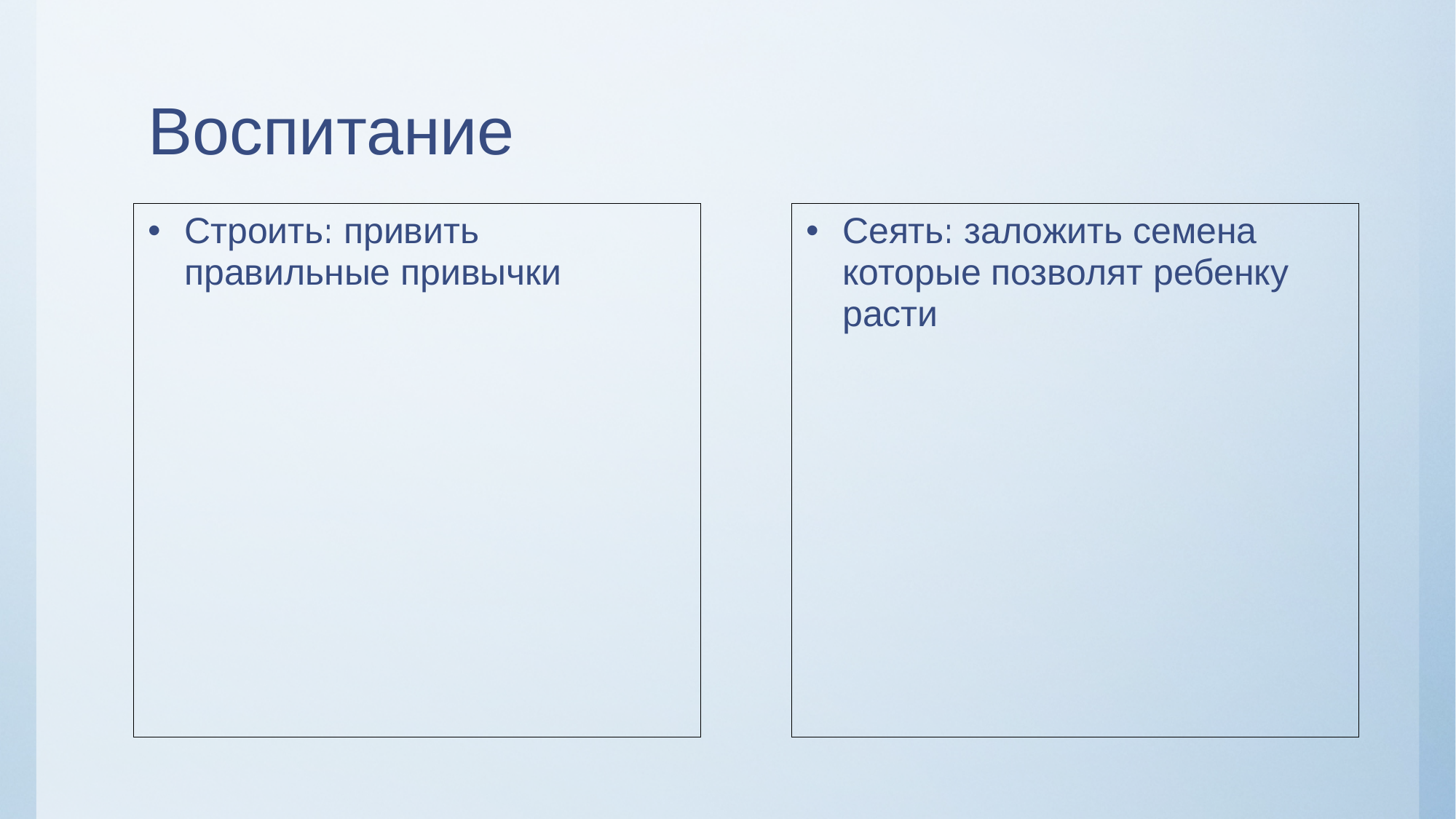

# Воспитание
Строить: привить правильные привычки
Сеять: заложить семена которые позволят ребенку расти